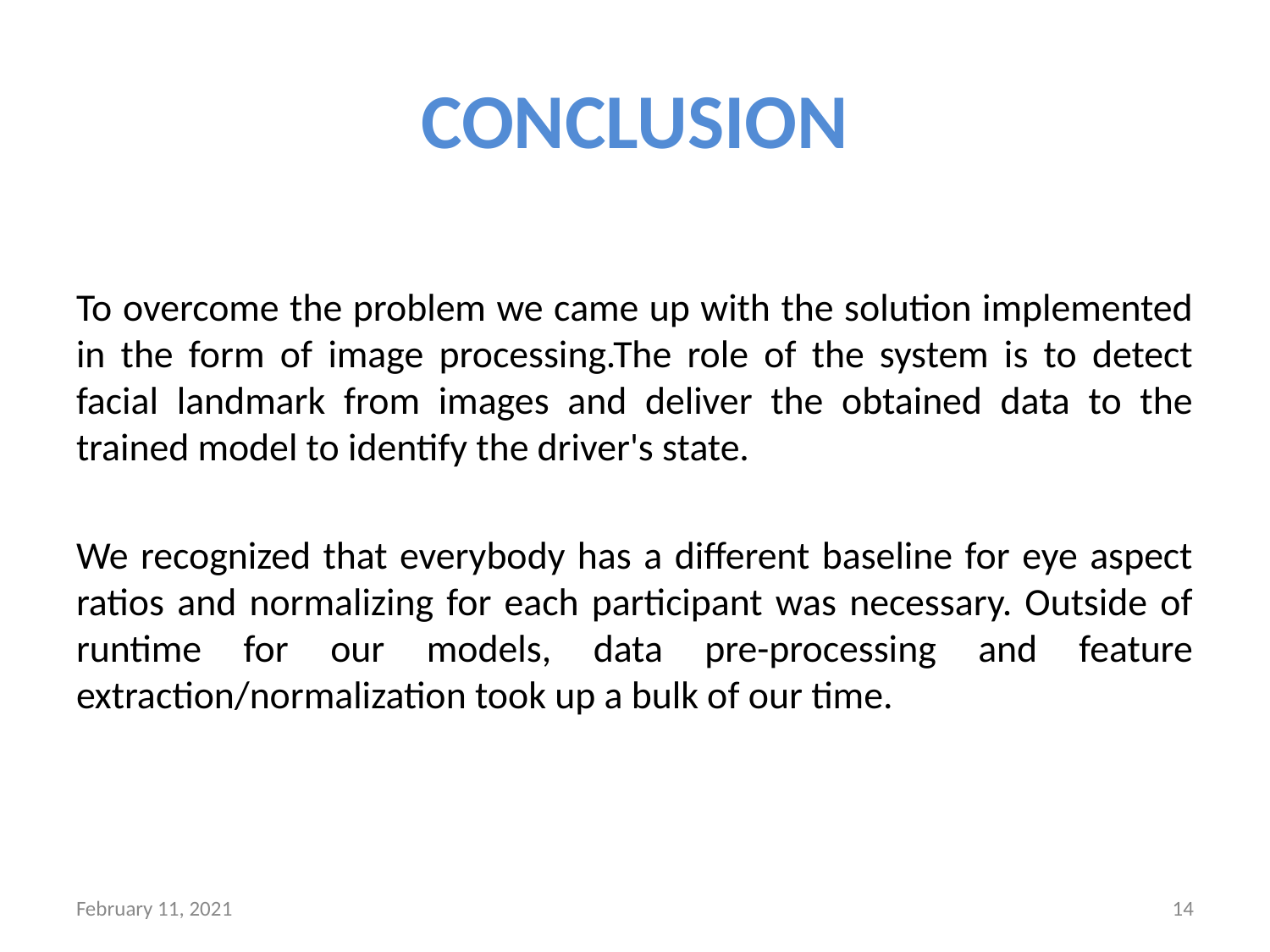

# CONCLUSION

To overcome the problem we came up with the solution implemented in the form of image processing.The role of the system is to detect facial landmark from images and deliver the obtained data to the trained model to identify the driver's state.

We recognized that everybody has a different baseline for eye aspect ratios and normalizing for each participant was necessary. Outside of runtime for our models, data pre-processing and feature extraction/normalization took up a bulk of our time.
February 11, 2021

14